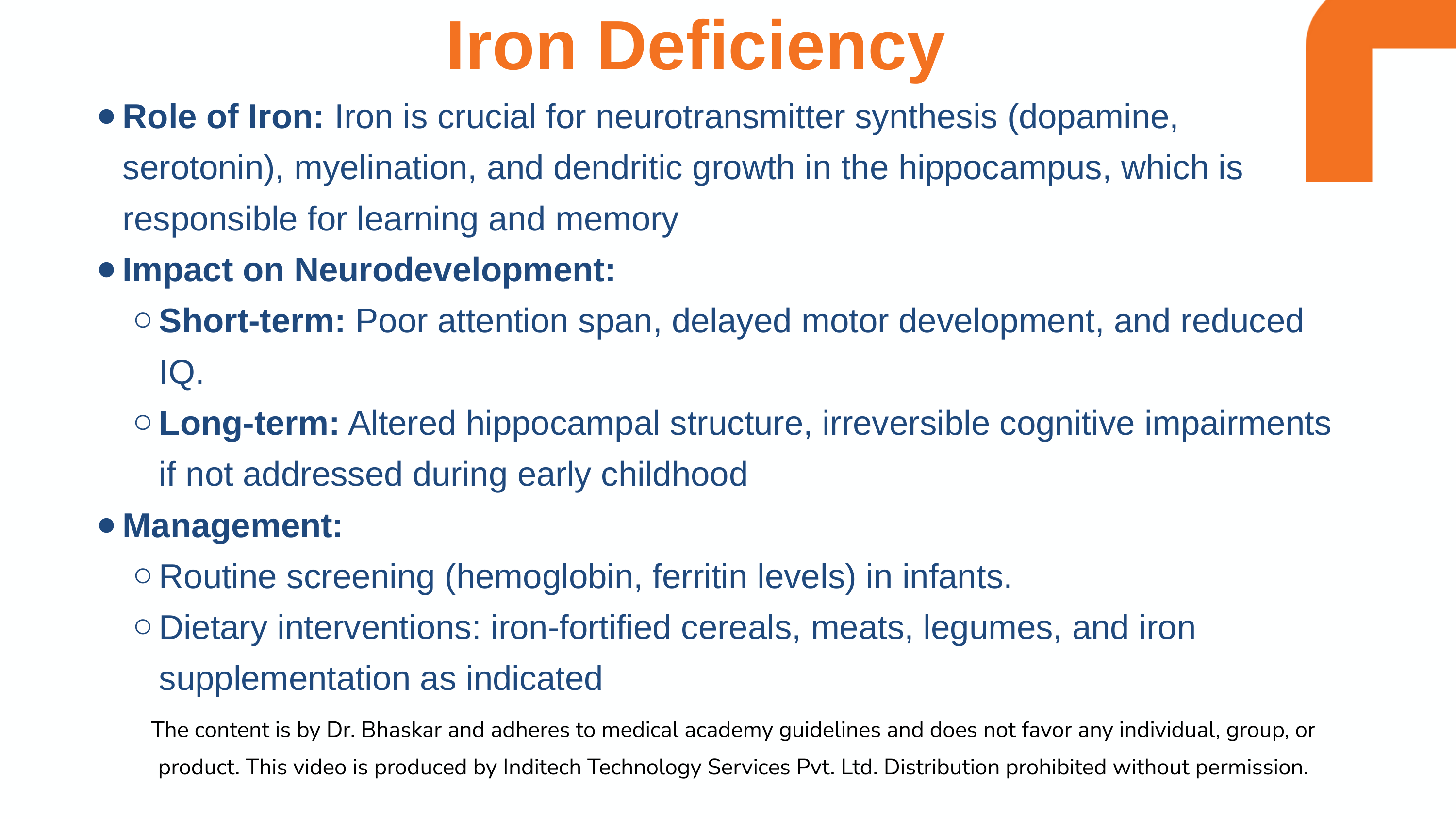

Iron Deficiency

Role of Iron: Iron is crucial for neurotransmitter synthesis (dopamine, serotonin), myelination, and dendritic growth in the hippocampus, which is responsible for learning and memory​
Impact on Neurodevelopment:
Short-term: Poor attention span, delayed motor development, and reduced IQ.
Long-term: Altered hippocampal structure, irreversible cognitive impairments if not addressed during early childhood
Management:
Routine screening (hemoglobin, ferritin levels) in infants.
Dietary interventions: iron-fortified cereals, meats, legumes, and iron supplementation as indicated​
The content is by Dr. Bhaskar and adheres to medical academy guidelines and does not favor any individual, group, or product. This video is produced by Inditech Technology Services Pvt. Ltd. Distribution prohibited without permission.